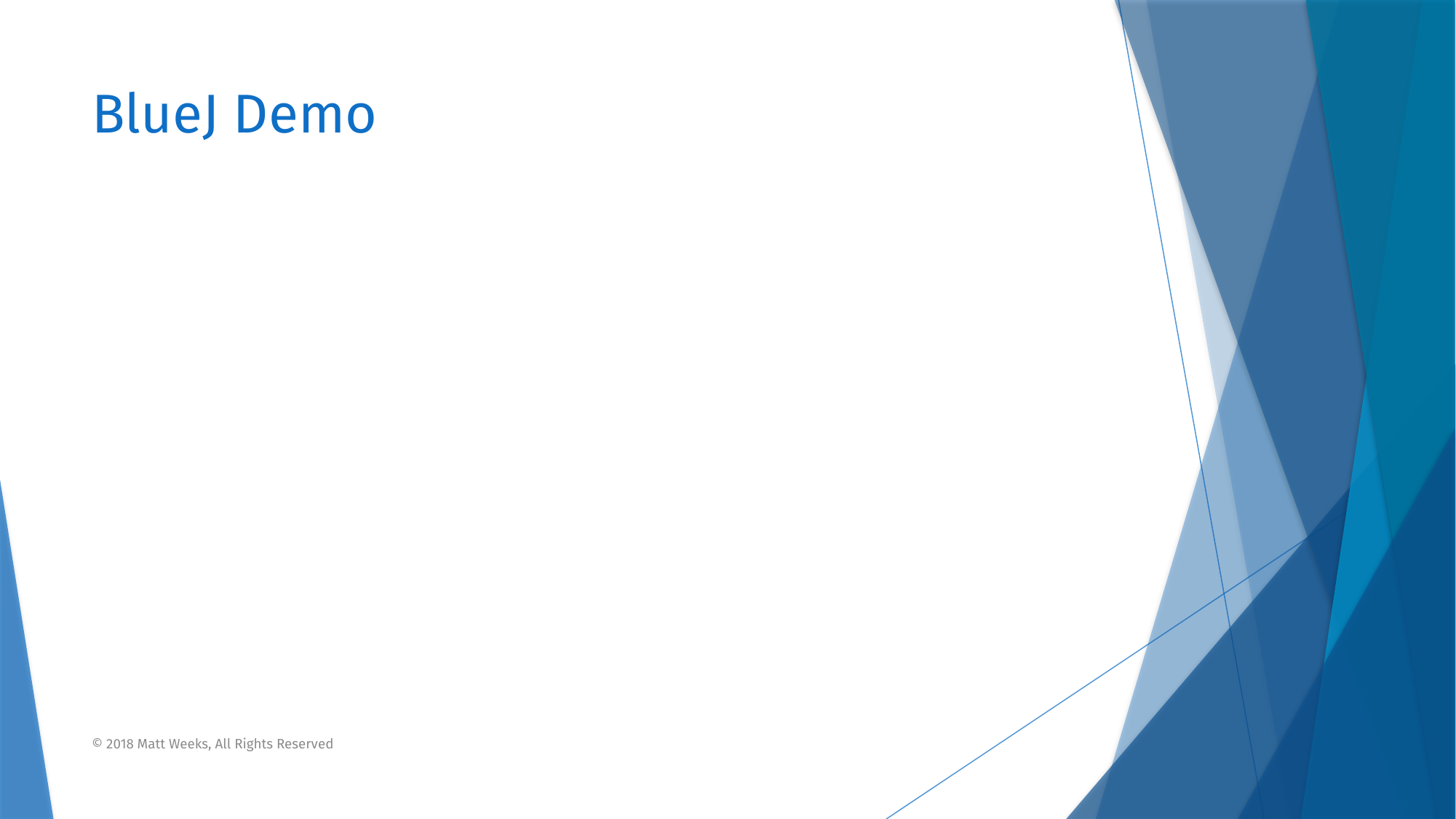

# BlueJ Demo
© 2018 Matt Weeks, All Rights Reserved